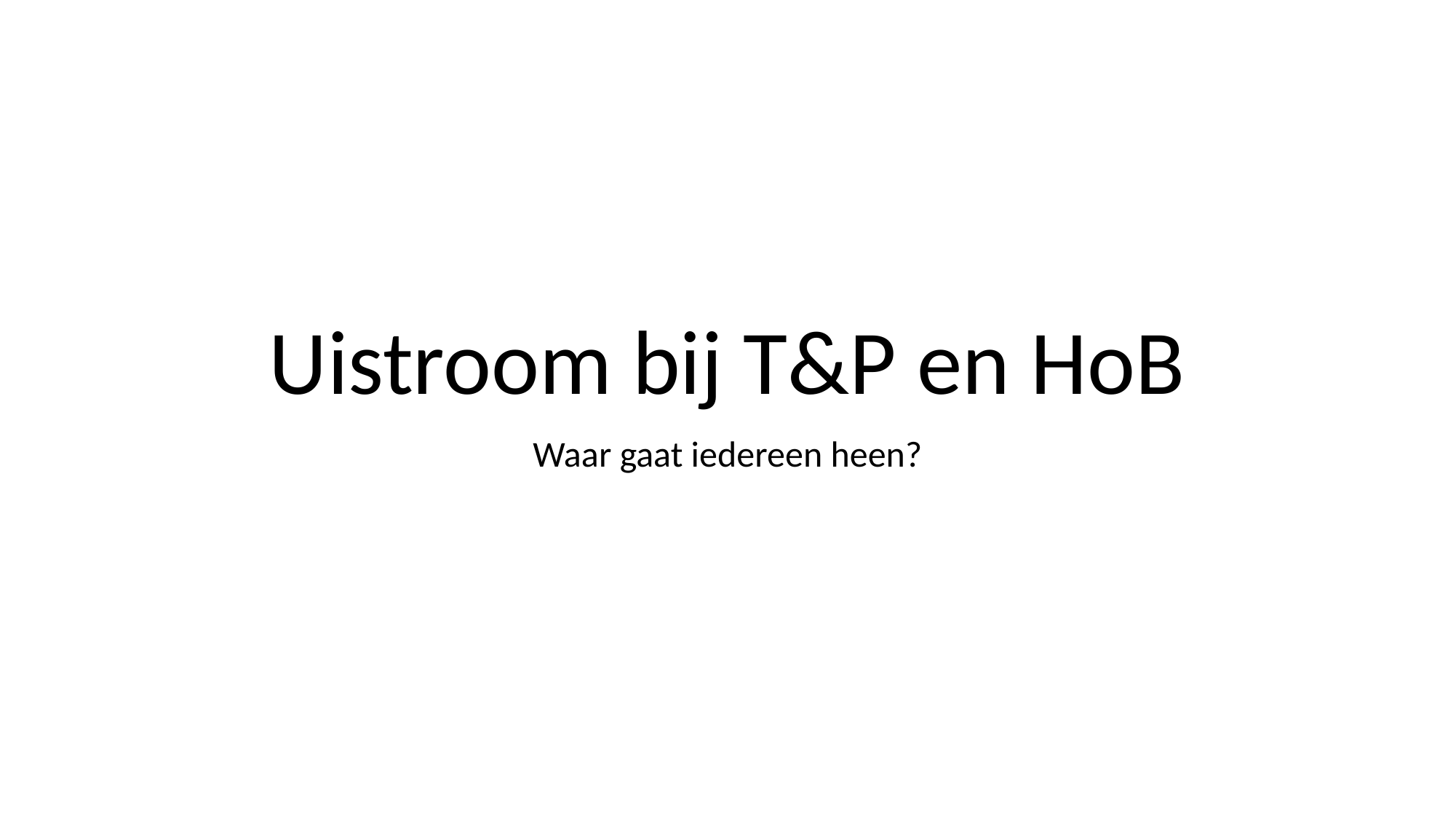

# Uistroom bij T&P en HoB
Waar gaat iedereen heen?